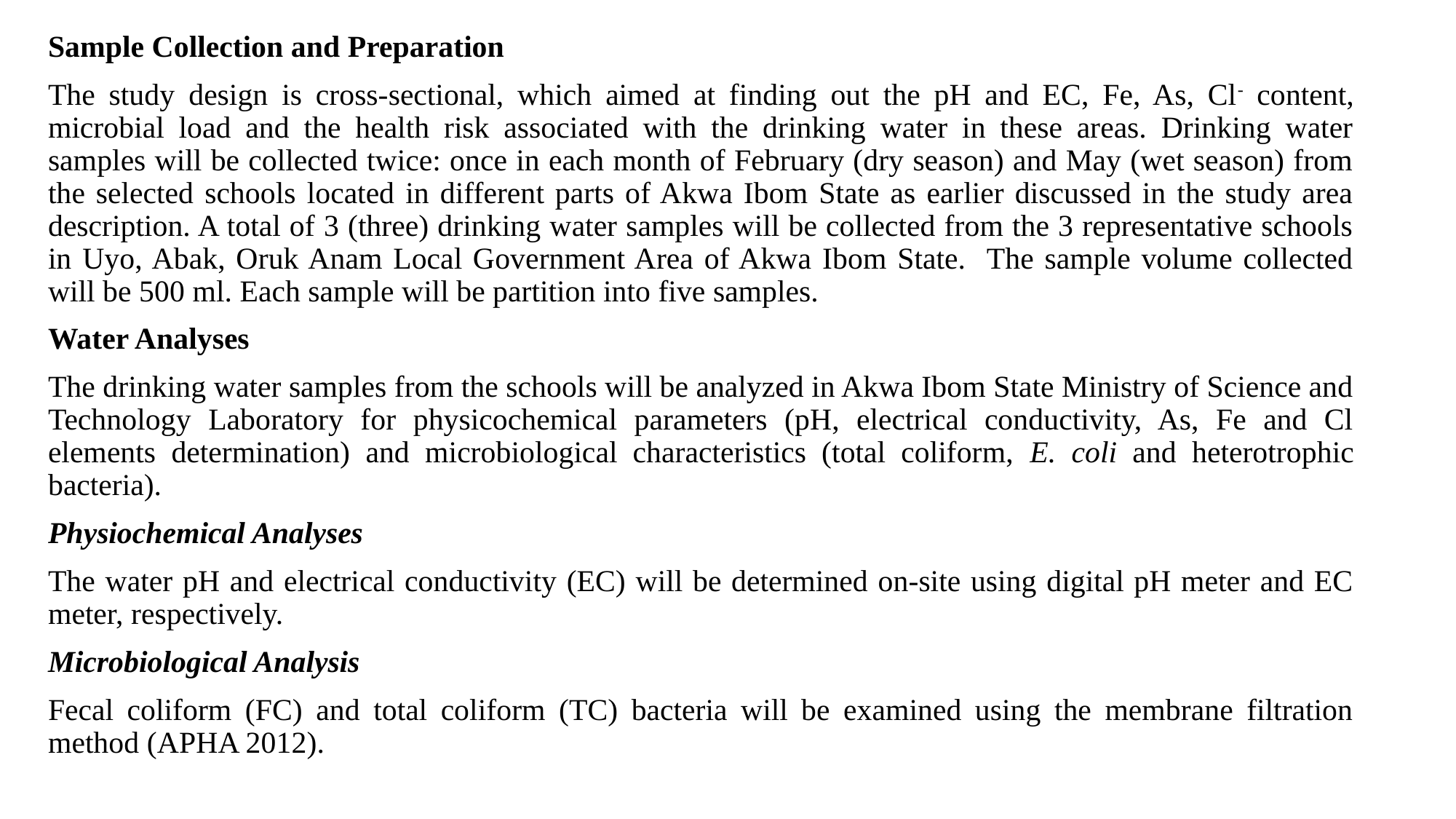

Sample Collection and Preparation
The study design is cross-sectional, which aimed at finding out the pH and EC, Fe, As, Cl- content, microbial load and the health risk associated with the drinking water in these areas. Drinking water samples will be collected twice: once in each month of February (dry season) and May (wet season) from the selected schools located in different parts of Akwa Ibom State as earlier discussed in the study area description. A total of 3 (three) drinking water samples will be collected from the 3 representative schools in Uyo, Abak, Oruk Anam Local Government Area of Akwa Ibom State.  The sample volume collected will be 500 ml. Each sample will be partition into five samples.
Water Analyses
The drinking water samples from the schools will be analyzed in Akwa Ibom State Ministry of Science and Technology Laboratory for physicochemical parameters (pH, electrical conductivity, As, Fe and Cl elements determination) and microbiological characteristics (total coliform, E. coli and heterotrophic bacteria).
Physiochemical Analyses
The water pH and electrical conductivity (EC) will be determined on-site using digital pH meter and EC meter, respectively.
Microbiological Analysis
Fecal coliform (FC) and total coliform (TC) bacteria will be examined using the membrane filtration method (APHA 2012).